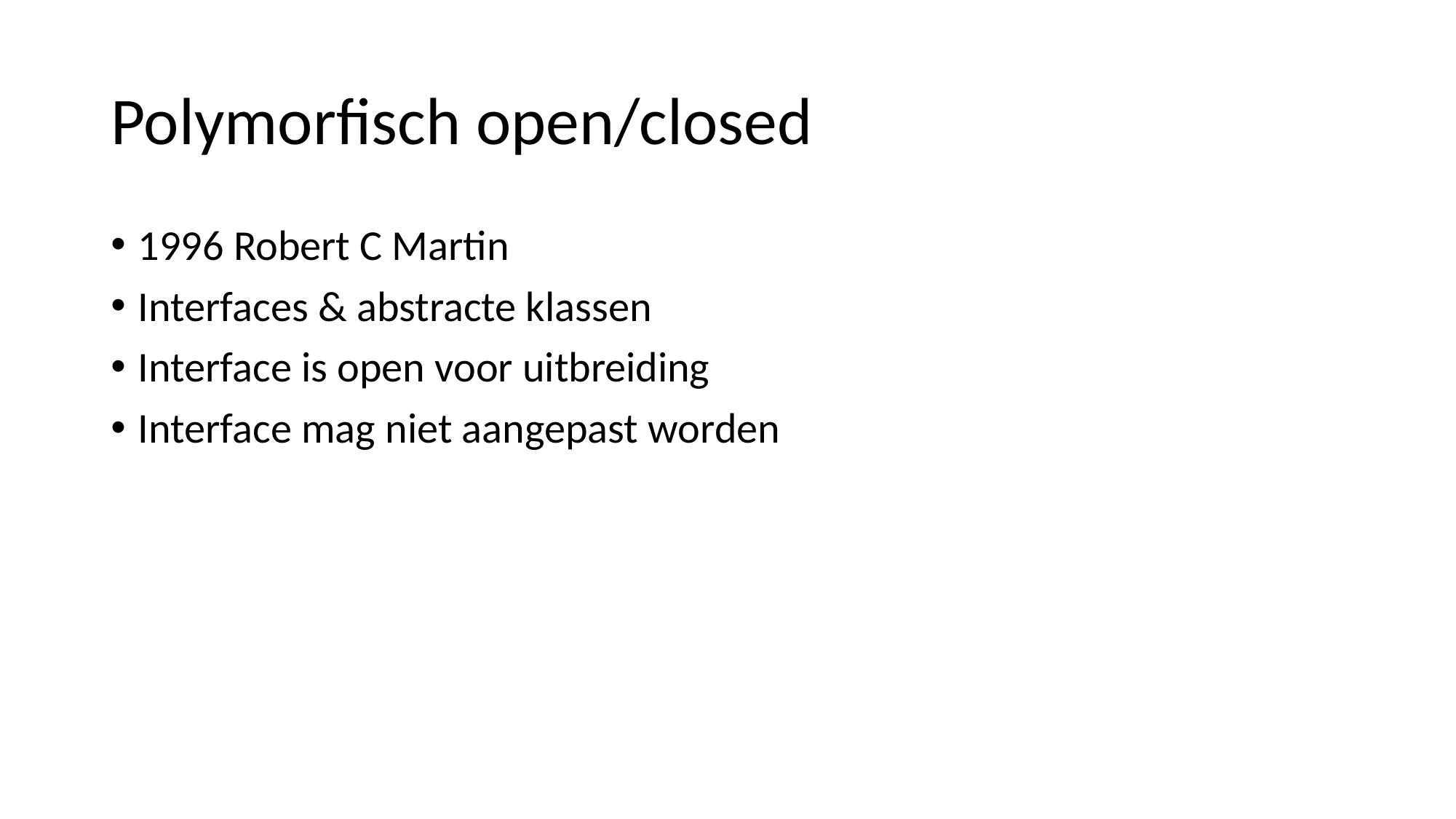

# Polymorfisch open/closed
1996 Robert C Martin
Interfaces & abstracte klassen
Interface is open voor uitbreiding
Interface mag niet aangepast worden